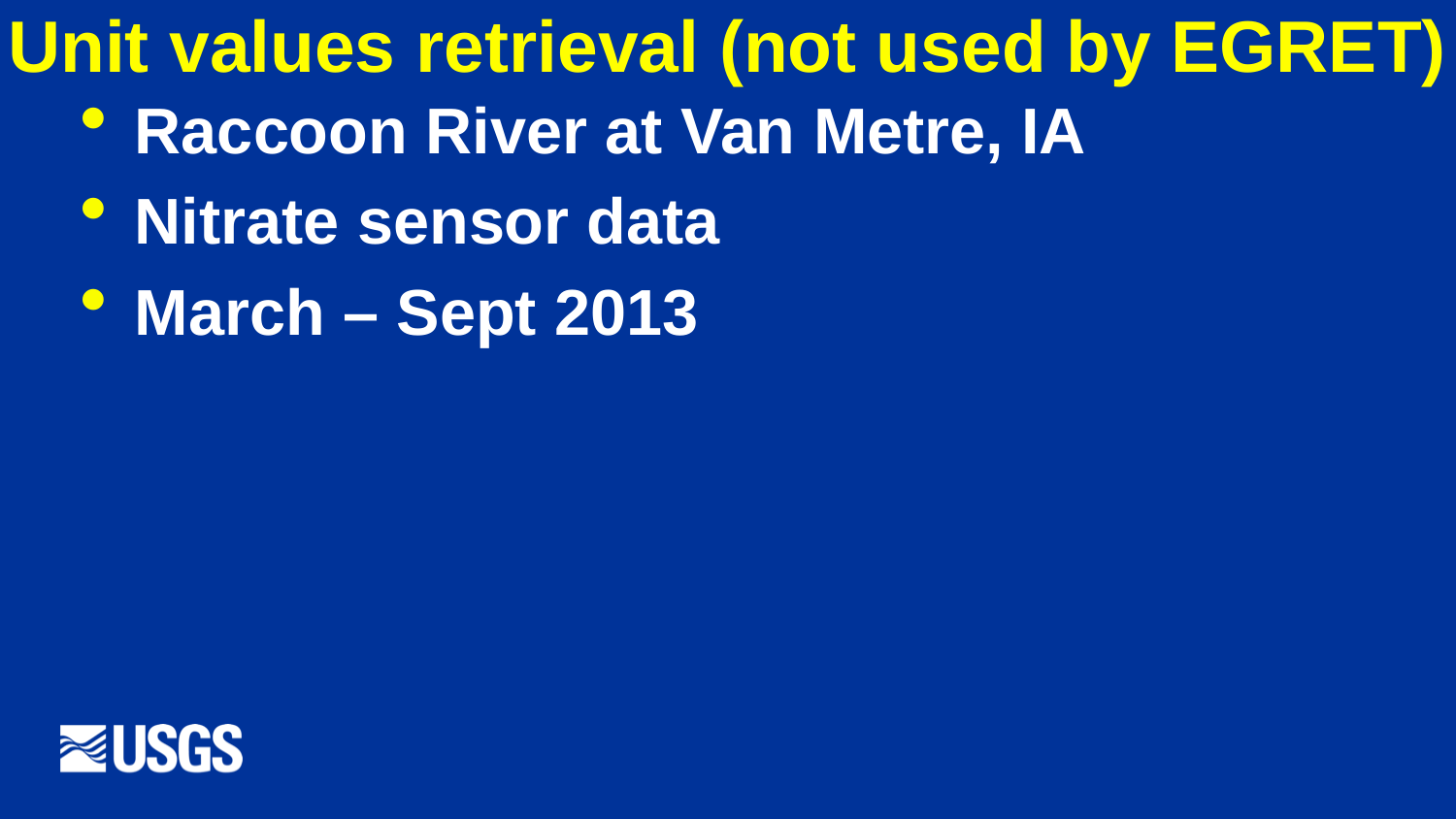

# Unit values retrieval (not used by EGRET)
Raccoon River at Van Metre, IA
Nitrate sensor data
March – Sept 2013